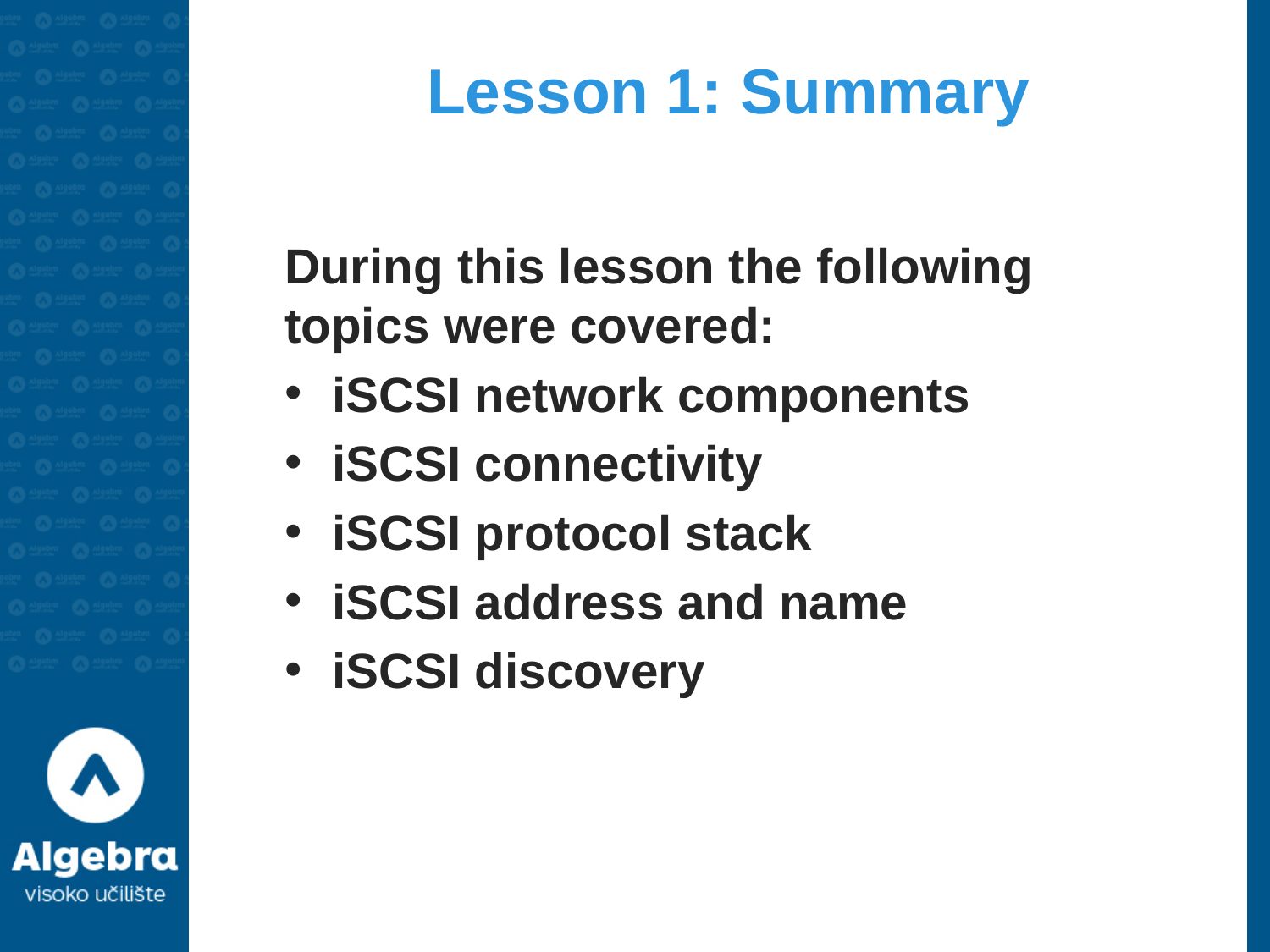

# Lesson 1: Summary
During this lesson the following topics were covered:
iSCSI network components
iSCSI connectivity
iSCSI protocol stack
iSCSI address and name
iSCSI discovery